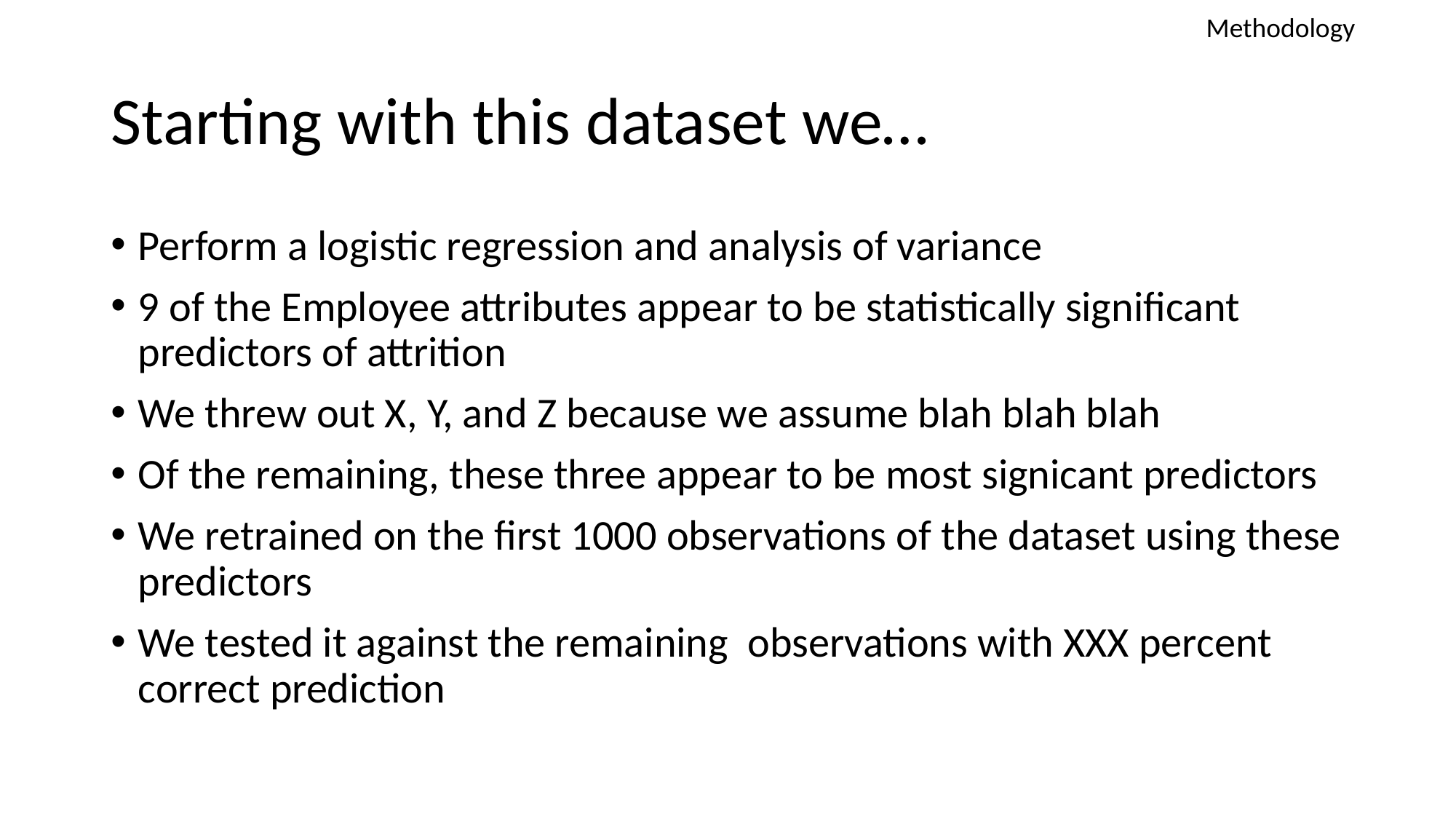

Methodology

# Starting with this dataset we…
Perform a logistic regression and analysis of variance
9 of the Employee attributes appear to be statistically significant predictors of attrition
We threw out X, Y, and Z because we assume blah blah blah
Of the remaining, these three appear to be most signicant predictors
We retrained on the first 1000 observations of the dataset using these predictors
We tested it against the remaining  observations with XXX percent correct prediction